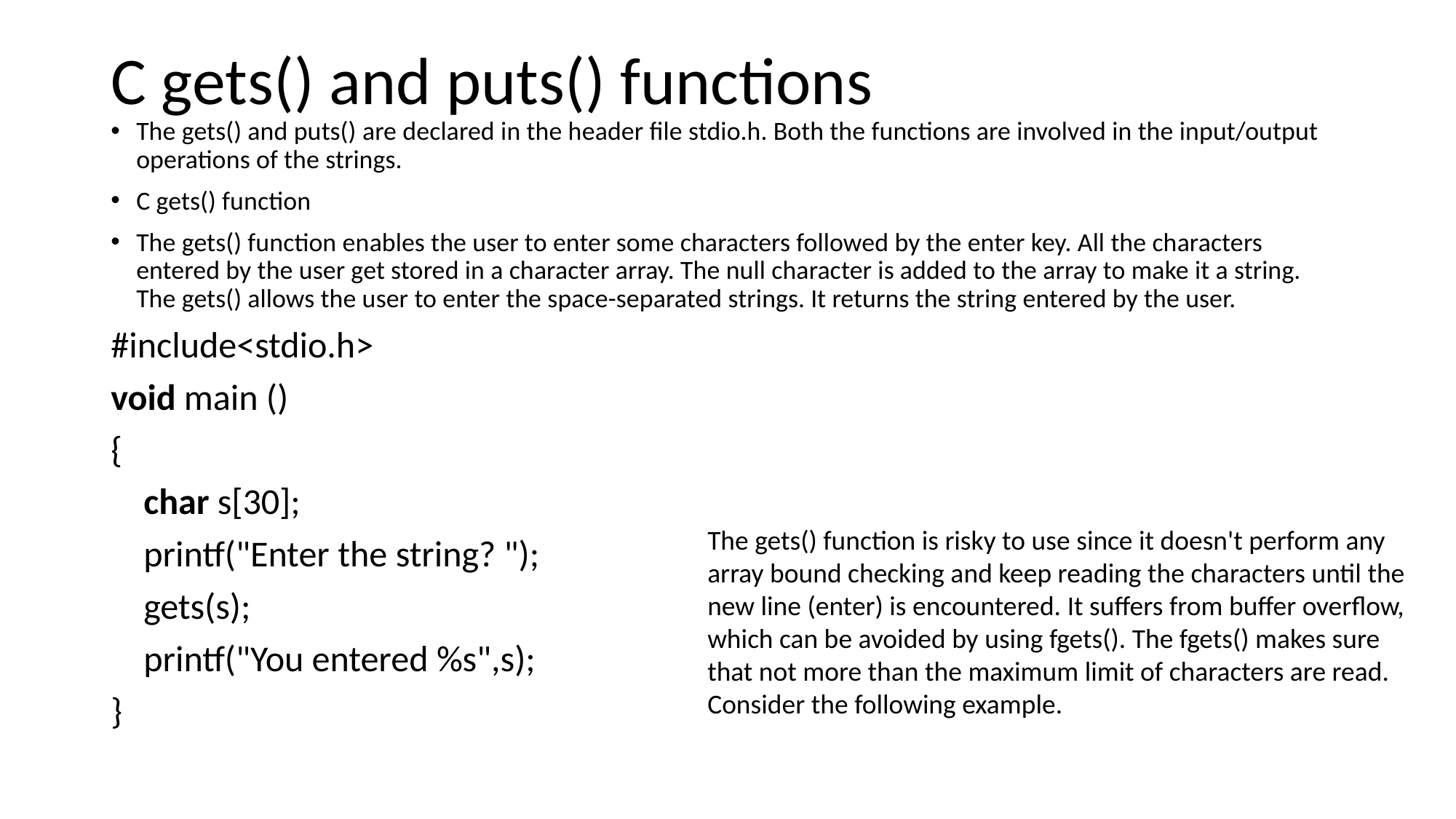

# C gets() and puts() functions
The gets() and puts() are declared in the header file stdio.h. Both the functions are involved in the input/output operations of the strings.
C gets() function
The gets() function enables the user to enter some characters followed by the enter key. All the characters entered by the user get stored in a character array. The null character is added to the array to make it a string. The gets() allows the user to enter the space-separated strings. It returns the string entered by the user.
#include<stdio.h>
void main ()
{
    char s[30];
    printf("Enter the string? ");
    gets(s);
    printf("You entered %s",s);
}

The gets() function is risky to use since it doesn't perform any array bound checking and keep reading the characters until the new line (enter) is encountered. It suffers from buffer overflow, which can be avoided by using fgets(). The fgets() makes sure that not more than the maximum limit of characters are read. Consider the following example.